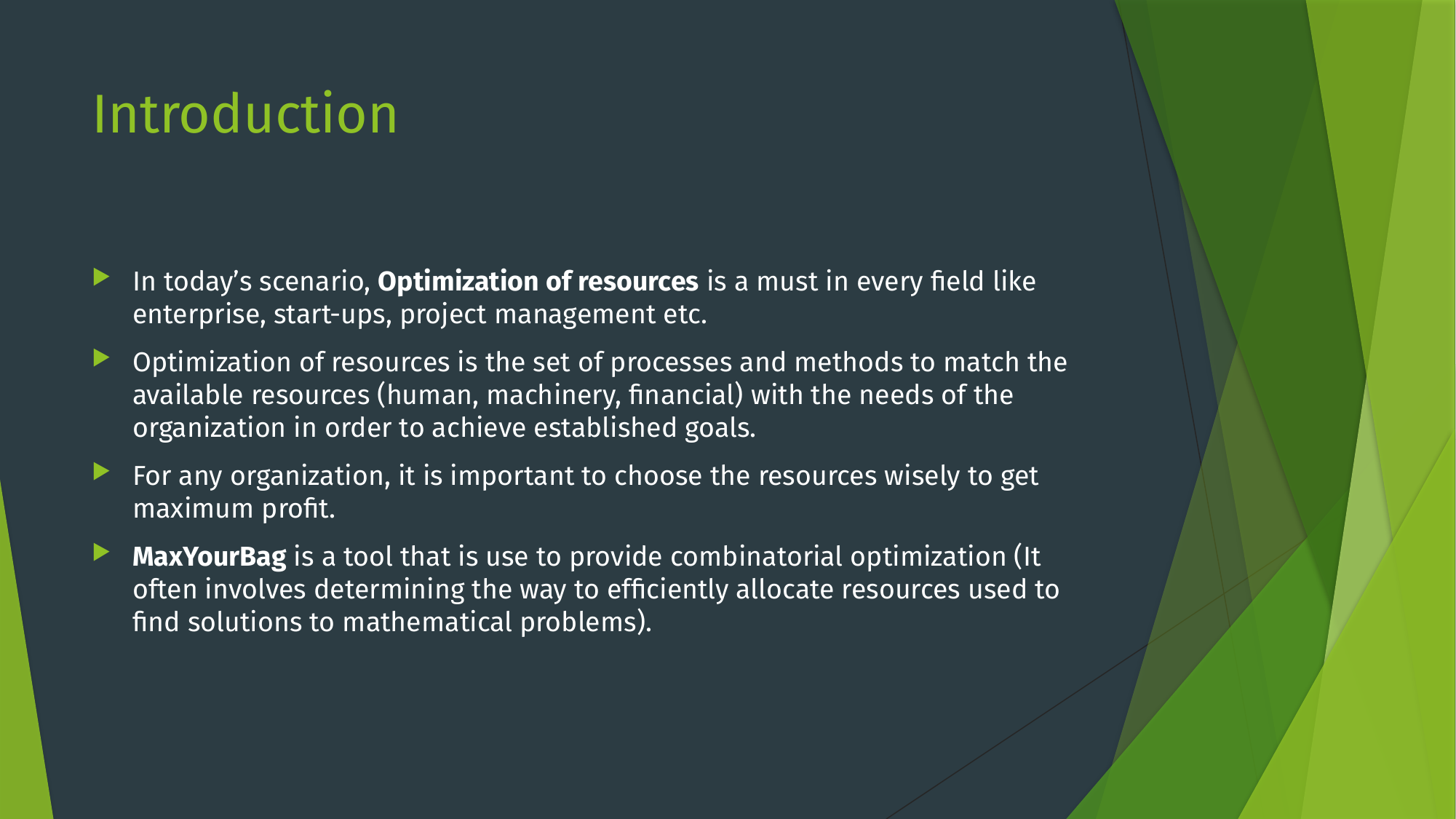

# Introduction
In today’s scenario, Optimization of resources is a must in every field like enterprise, start-ups, project management etc.
Optimization of resources is the set of processes and methods to match the available resources (human, machinery, financial) with the needs of the organization in order to achieve established goals.
For any organization, it is important to choose the resources wisely to get maximum profit.
MaxYourBag is a tool that is use to provide combinatorial optimization (It often involves determining the way to efficiently allocate resources used to find solutions to mathematical problems).